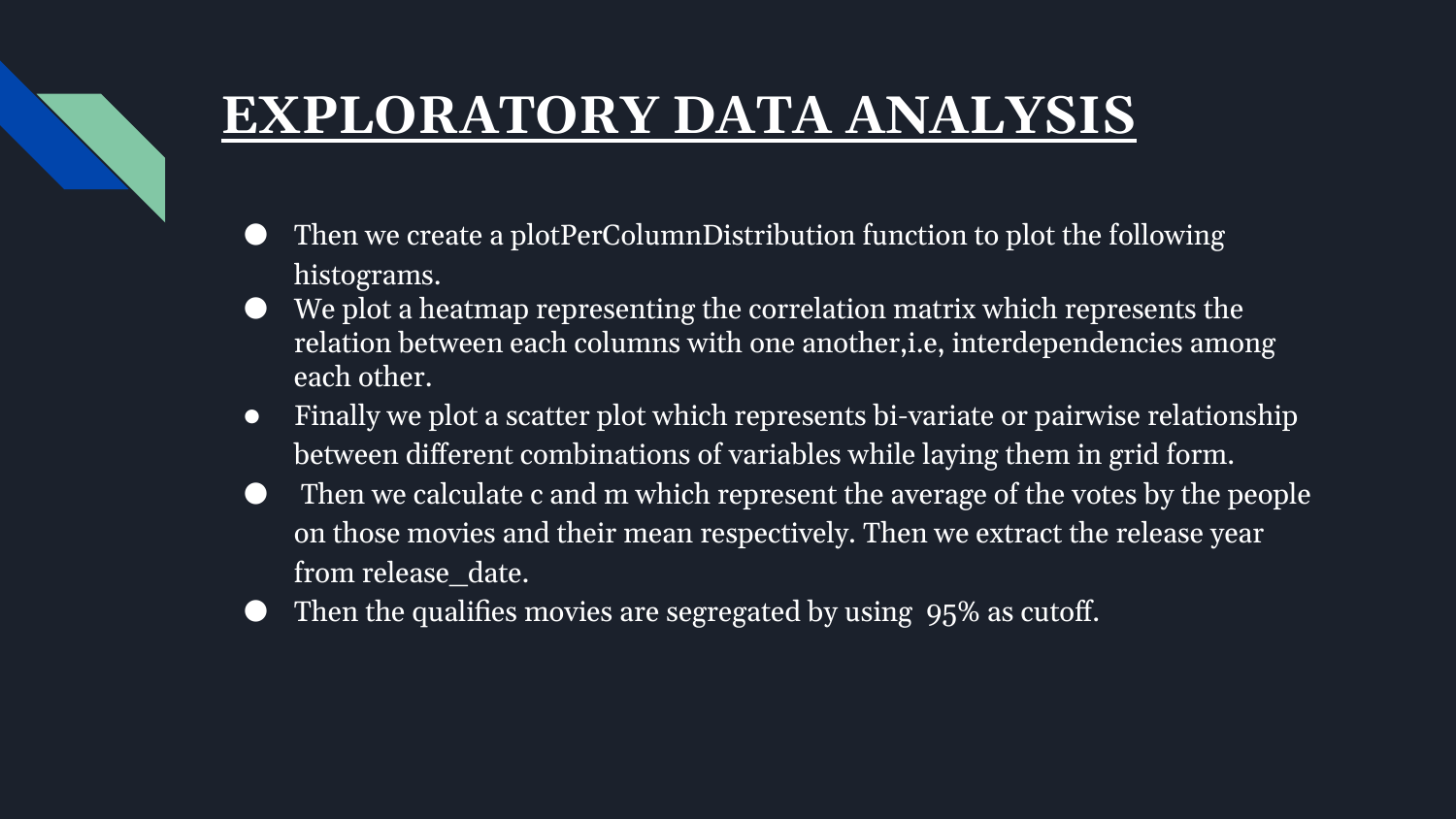

# EXPLORATORY DATA ANALYSIS
Then we create a plotPerColumnDistribution function to plot the following histograms.
We plot a heatmap representing the correlation matrix which represents the relation between each columns with one another,i.e, interdependencies among each other.
Finally we plot a scatter plot which represents bi-variate or pairwise relationship between different combinations of variables while laying them in grid form.
 Then we calculate c and m which represent the average of the votes by the people on those movies and their mean respectively. Then we extract the release year from release_date.
Then the qualifies movies are segregated by using  95% as cutoff.